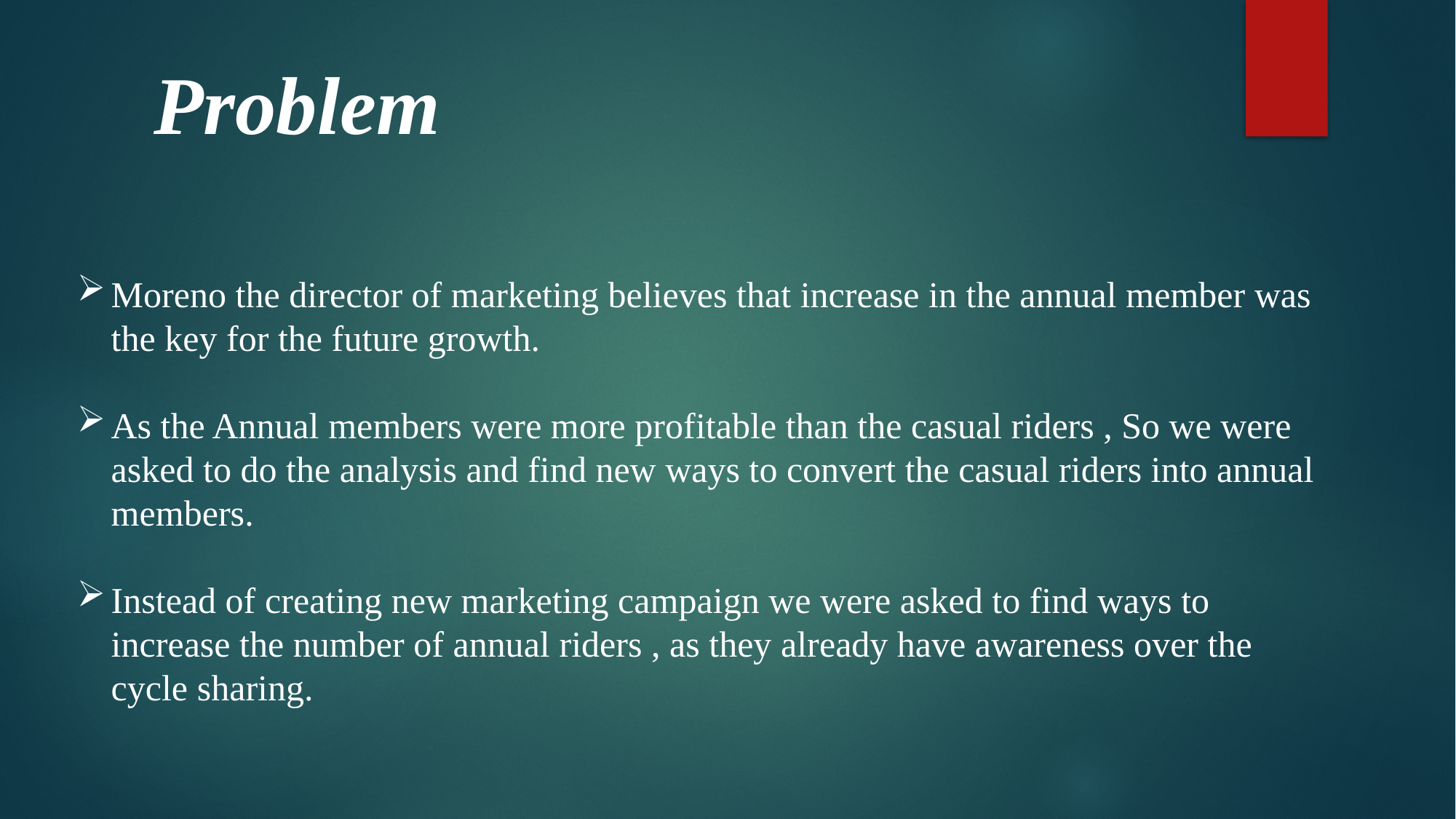

Problem
Moreno the director of marketing believes that increase in the annual member was the key for the future growth.

As the Annual members were more profitable than the casual riders , So we were asked to do the analysis and find new ways to convert the casual riders into annual members.

Instead of creating new marketing campaign we were asked to find ways to increase the number of annual riders , as they already have awareness over the cycle sharing.